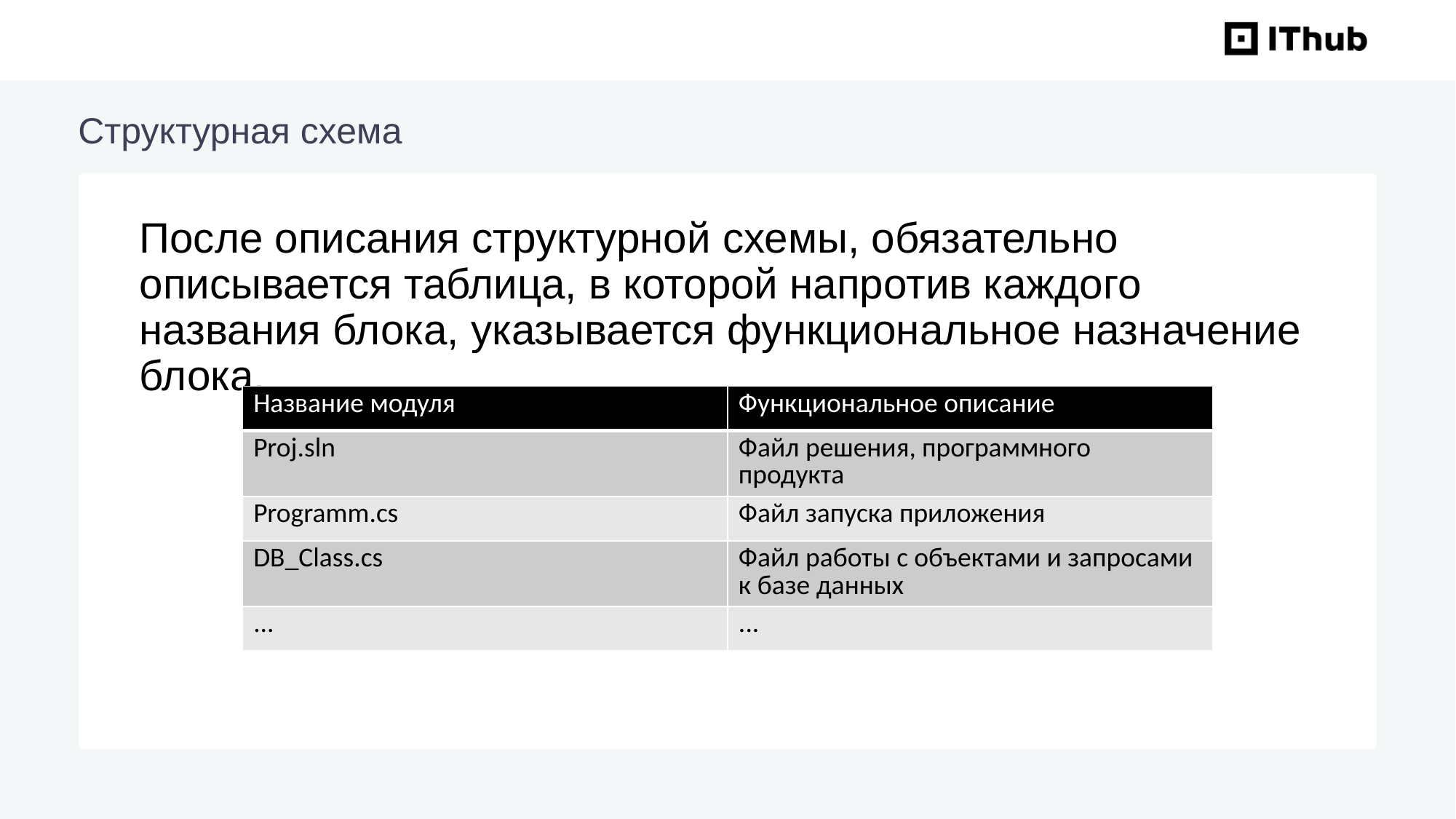

Структурная схема

После описания структурной схемы, обязательно описывается таблица, в которой напротив каждого названия блока, указывается функциональное назначение блока.
| Название модуля | Функциональное описание |
| --- | --- |
| Proj.sln | Файл решения, программного продукта |
| Programm.cs | Файл запуска приложения |
| DB\_Class.cs | Файл работы с объектами и запросами к базе данных |
| ... | ... |